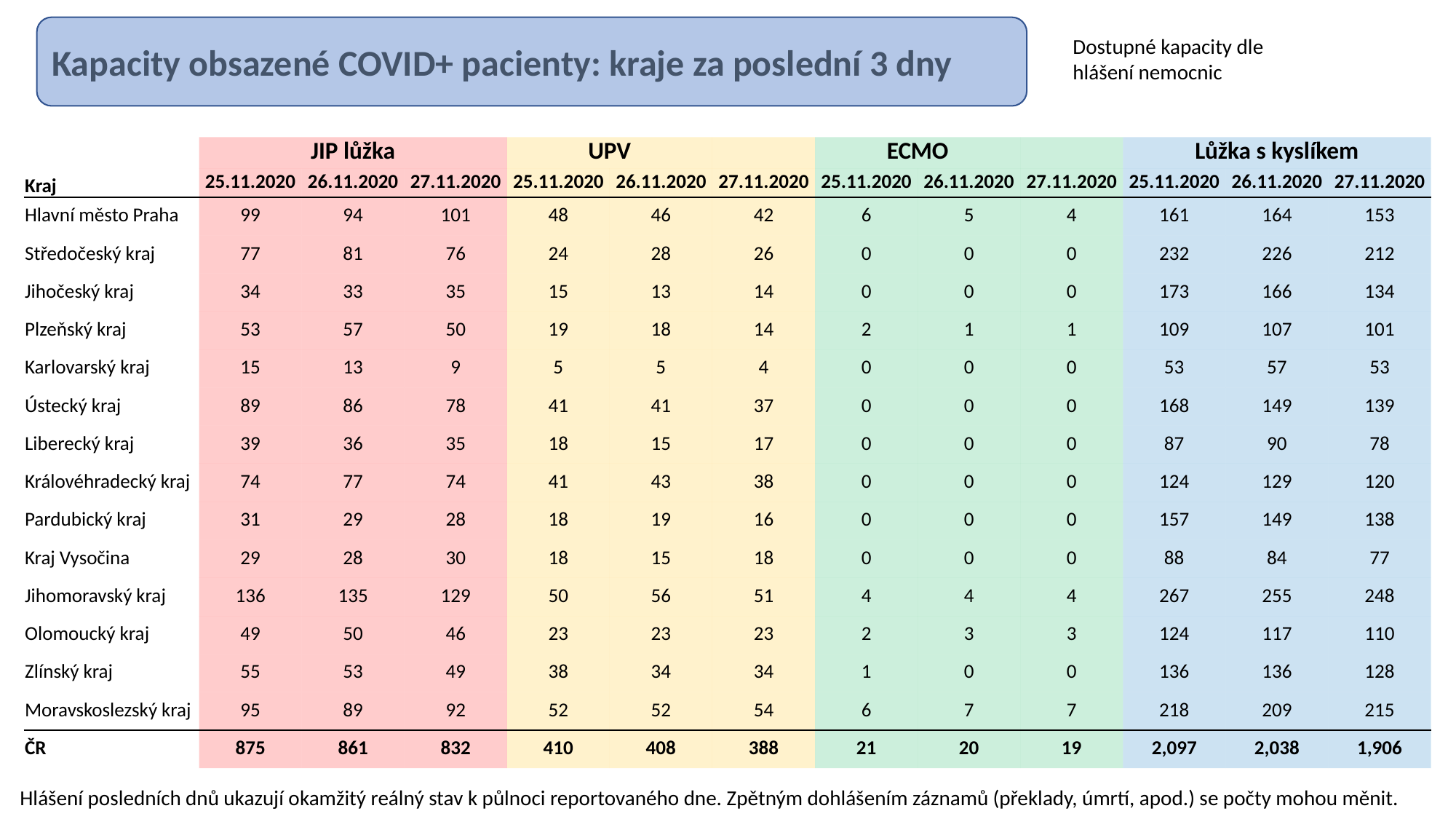

Kapacity obsazené COVID+ pacienty: kraje za poslední 3 dny
Dostupné kapacity dle hlášení nemocnic
|  | JIP lůžka |  |  | UPV |  |  | ECMO |  |  | Lůžka s kyslíkem |  |  |
| --- | --- | --- | --- | --- | --- | --- | --- | --- | --- | --- | --- | --- |
| Kraj | 25.11.2020 | 26.11.2020 | 27.11.2020 | 25.11.2020 | 26.11.2020 | 27.11.2020 | 25.11.2020 | 26.11.2020 | 27.11.2020 | 25.11.2020 | 26.11.2020 | 27.11.2020 |
| Hlavní město Praha | 99 | 94 | 101 | 48 | 46 | 42 | 6 | 5 | 4 | 161 | 164 | 153 |
| Středočeský kraj | 77 | 81 | 76 | 24 | 28 | 26 | 0 | 0 | 0 | 232 | 226 | 212 |
| Jihočeský kraj | 34 | 33 | 35 | 15 | 13 | 14 | 0 | 0 | 0 | 173 | 166 | 134 |
| Plzeňský kraj | 53 | 57 | 50 | 19 | 18 | 14 | 2 | 1 | 1 | 109 | 107 | 101 |
| Karlovarský kraj | 15 | 13 | 9 | 5 | 5 | 4 | 0 | 0 | 0 | 53 | 57 | 53 |
| Ústecký kraj | 89 | 86 | 78 | 41 | 41 | 37 | 0 | 0 | 0 | 168 | 149 | 139 |
| Liberecký kraj | 39 | 36 | 35 | 18 | 15 | 17 | 0 | 0 | 0 | 87 | 90 | 78 |
| Královéhradecký kraj | 74 | 77 | 74 | 41 | 43 | 38 | 0 | 0 | 0 | 124 | 129 | 120 |
| Pardubický kraj | 31 | 29 | 28 | 18 | 19 | 16 | 0 | 0 | 0 | 157 | 149 | 138 |
| Kraj Vysočina | 29 | 28 | 30 | 18 | 15 | 18 | 0 | 0 | 0 | 88 | 84 | 77 |
| Jihomoravský kraj | 136 | 135 | 129 | 50 | 56 | 51 | 4 | 4 | 4 | 267 | 255 | 248 |
| Olomoucký kraj | 49 | 50 | 46 | 23 | 23 | 23 | 2 | 3 | 3 | 124 | 117 | 110 |
| Zlínský kraj | 55 | 53 | 49 | 38 | 34 | 34 | 1 | 0 | 0 | 136 | 136 | 128 |
| Moravskoslezský kraj | 95 | 89 | 92 | 52 | 52 | 54 | 6 | 7 | 7 | 218 | 209 | 215 |
| ČR | 875 | 861 | 832 | 410 | 408 | 388 | 21 | 20 | 19 | 2,097 | 2,038 | 1,906 |
Hlášení posledních dnů ukazují okamžitý reálný stav k půlnoci reportovaného dne. Zpětným dohlášením záznamů (překlady, úmrtí, apod.) se počty mohou měnit.